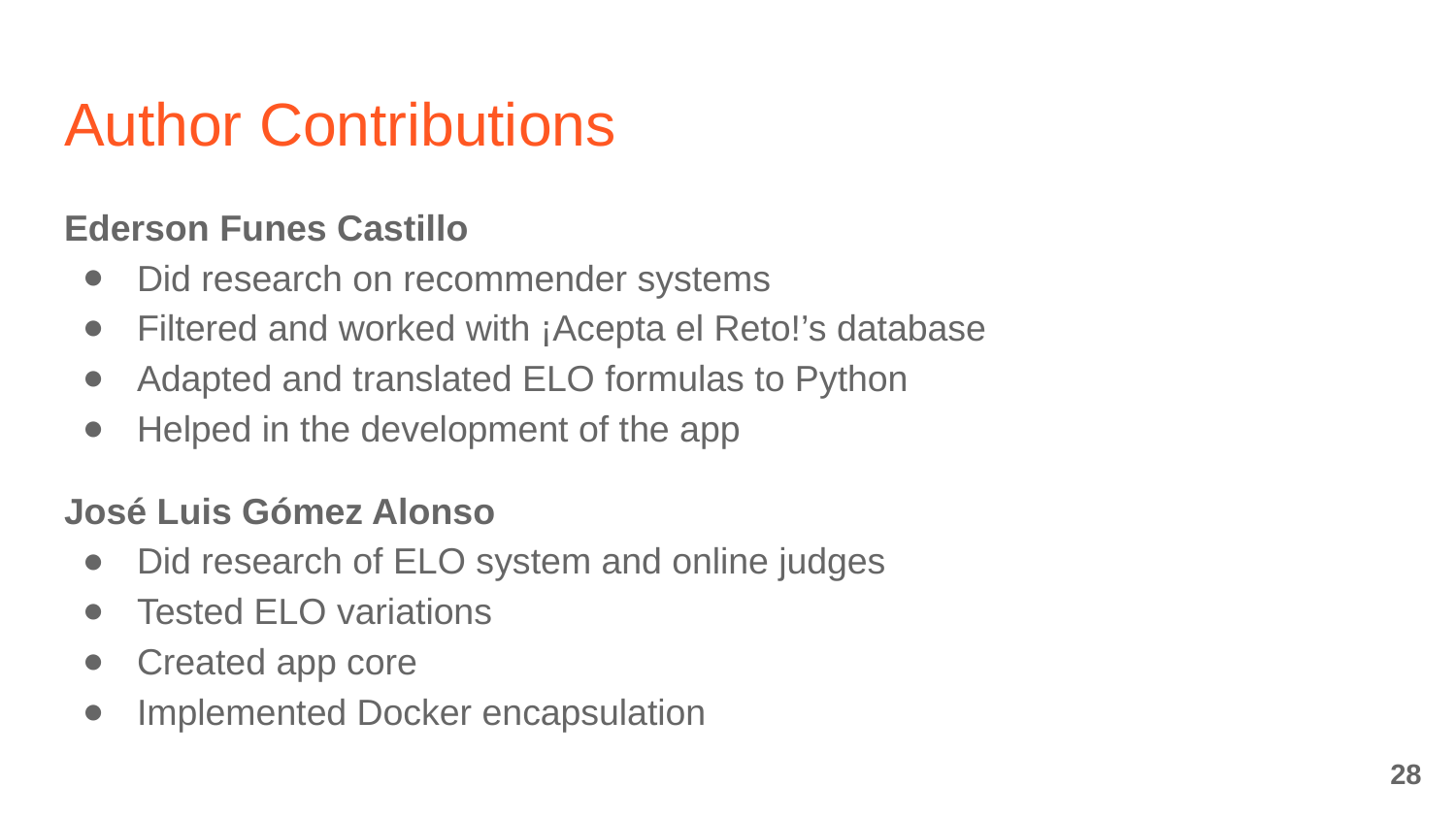

# Author Contributions
Ederson Funes Castillo
Did research on recommender systems
Filtered and worked with ¡Acepta el Reto!’s database
Adapted and translated ELO formulas to Python
Helped in the development of the app
José Luis Gómez Alonso
Did research of ELO system and online judges
Tested ELO variations
Created app core
Implemented Docker encapsulation
28